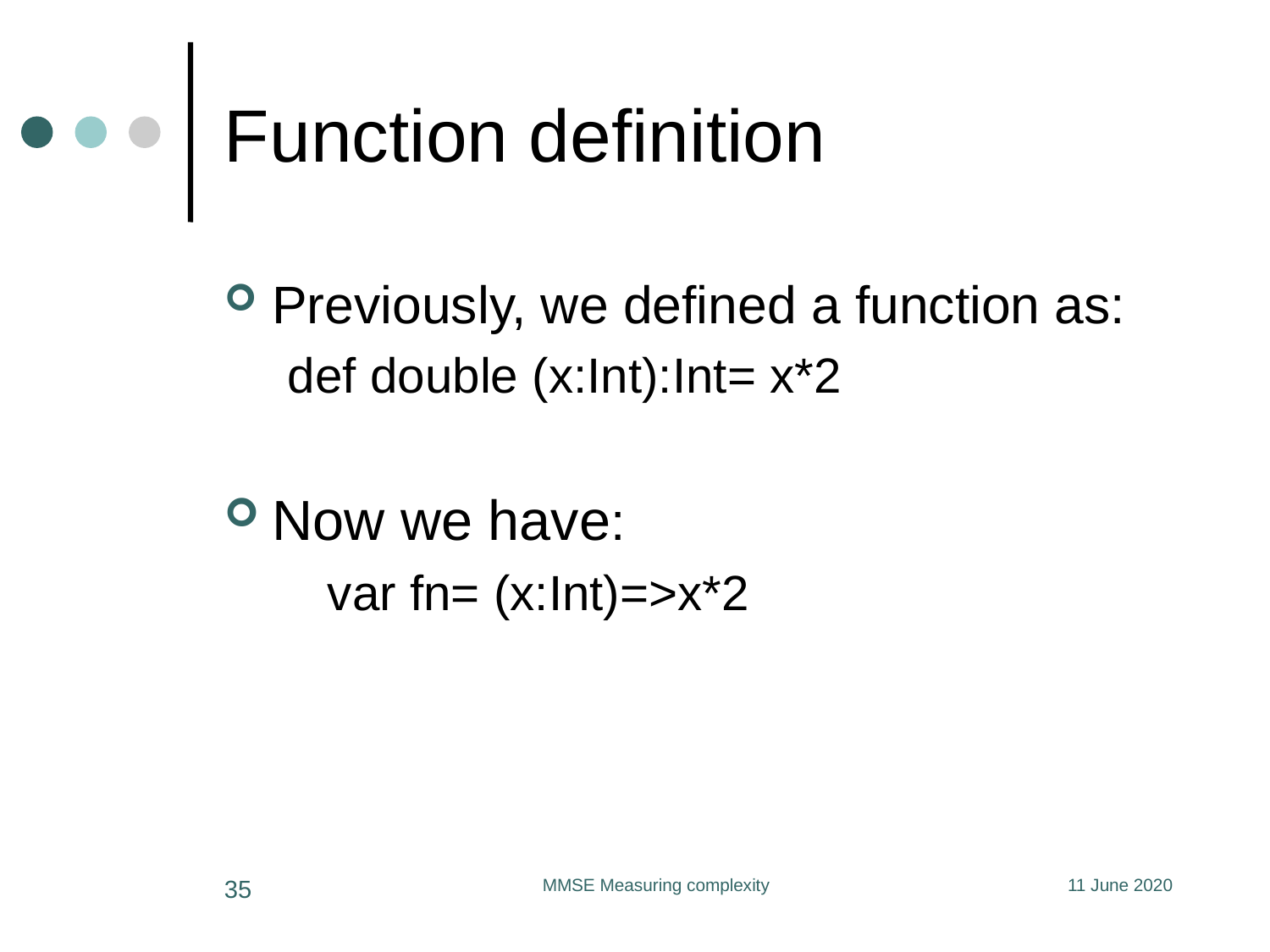

# Function definition
Previously, we defined a function as:
def double (x:Int):Int= x*2

Now we have:
	var fn= (x:Int)=>x*2
35
MMSE Measuring complexity
11 June 2020